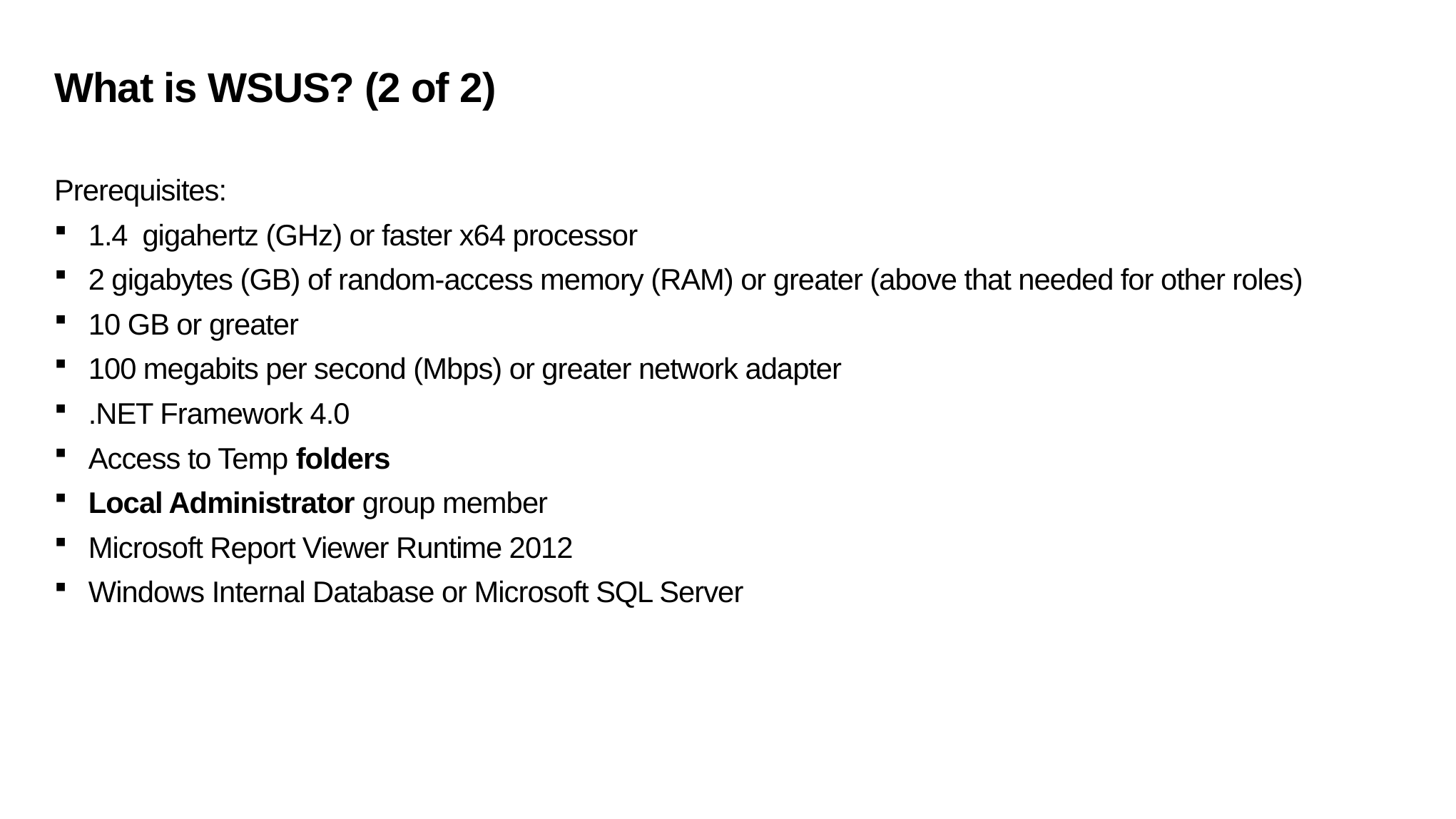

# What is WSUS? (2 of 2)
Prerequisites:
1.4  gigahertz (GHz) or faster x64 processor
2 gigabytes (GB) of random-access memory (RAM) or greater (above that needed for other roles)
10 GB or greater
100 megabits per second (Mbps) or greater network adapter
.NET Framework 4.0
Access to Temp folders
Local Administrator group member
Microsoft Report Viewer Runtime 2012
Windows Internal Database or Microsoft SQL Server